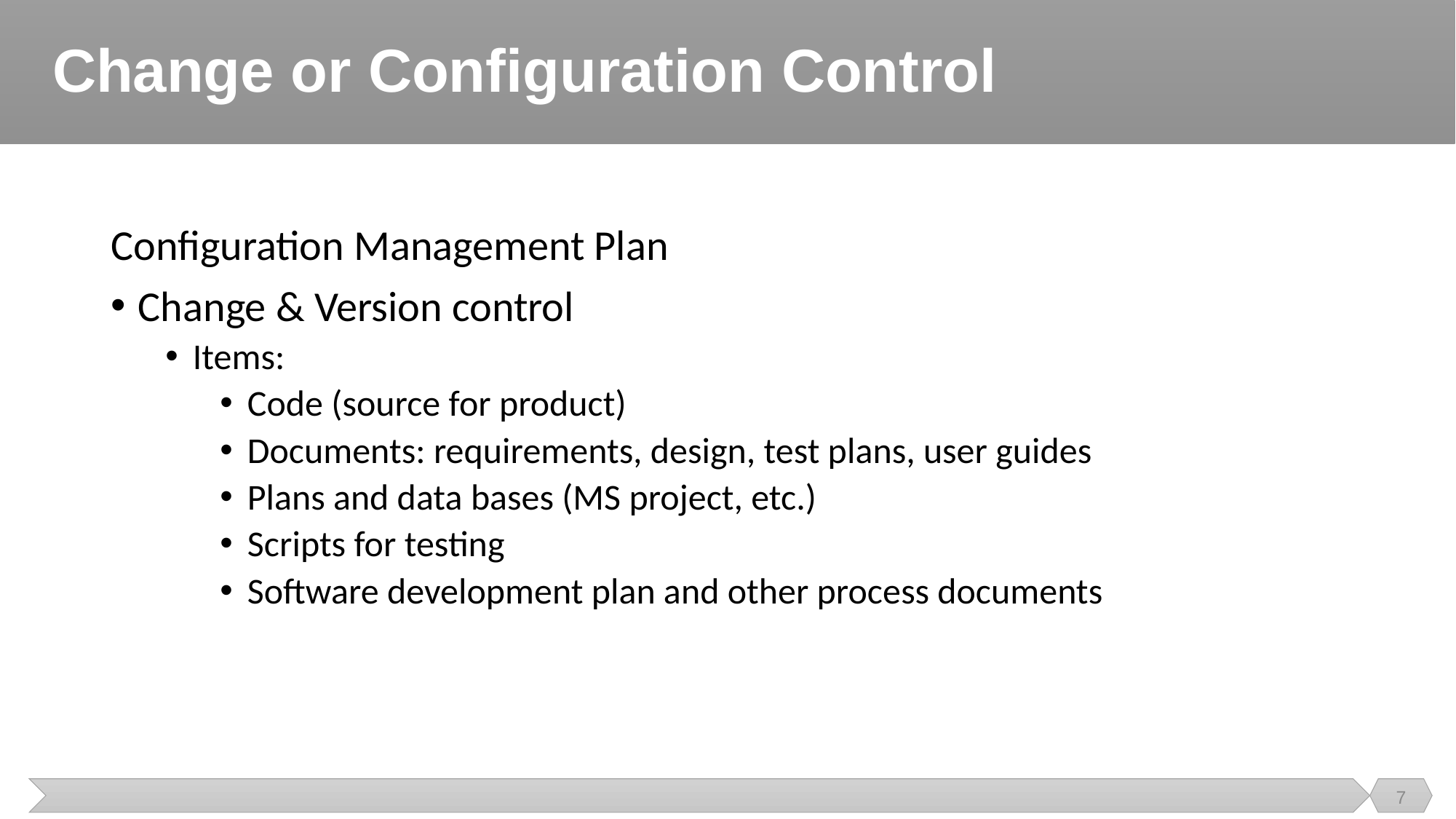

# Change or Configuration Control
Configuration Management Plan
Change & Version control
Items:
Code (source for product)
Documents: requirements, design, test plans, user guides
Plans and data bases (MS project, etc.)
Scripts for testing
Software development plan and other process documents
7